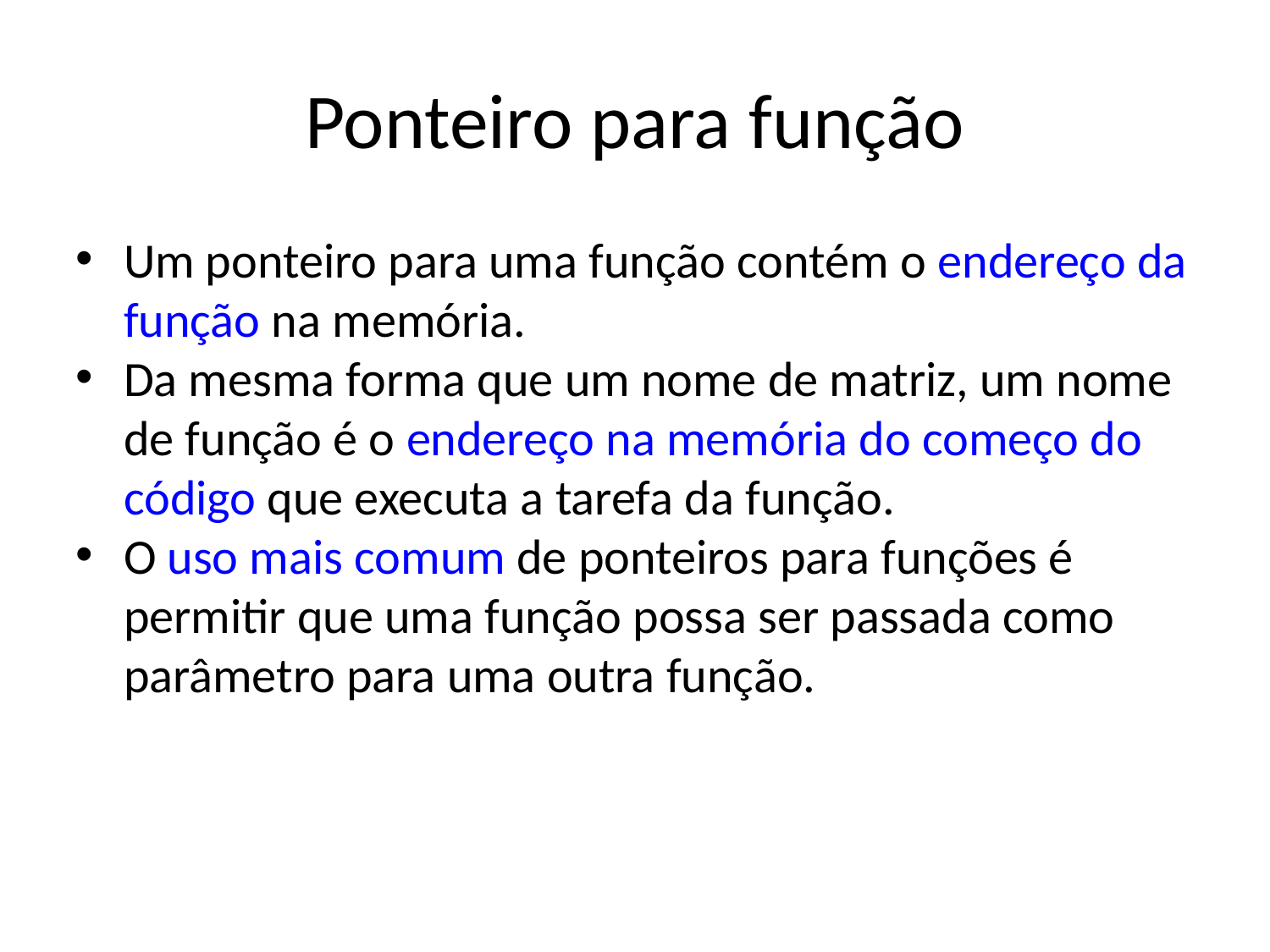

Ponteiro para função
Um ponteiro para uma função contém o endereço da função na memória.
Da mesma forma que um nome de matriz, um nome de função é o endereço na memória do começo do código que executa a tarefa da função.
O uso mais comum de ponteiros para funções é permitir que uma função possa ser passada como parâmetro para uma outra função.